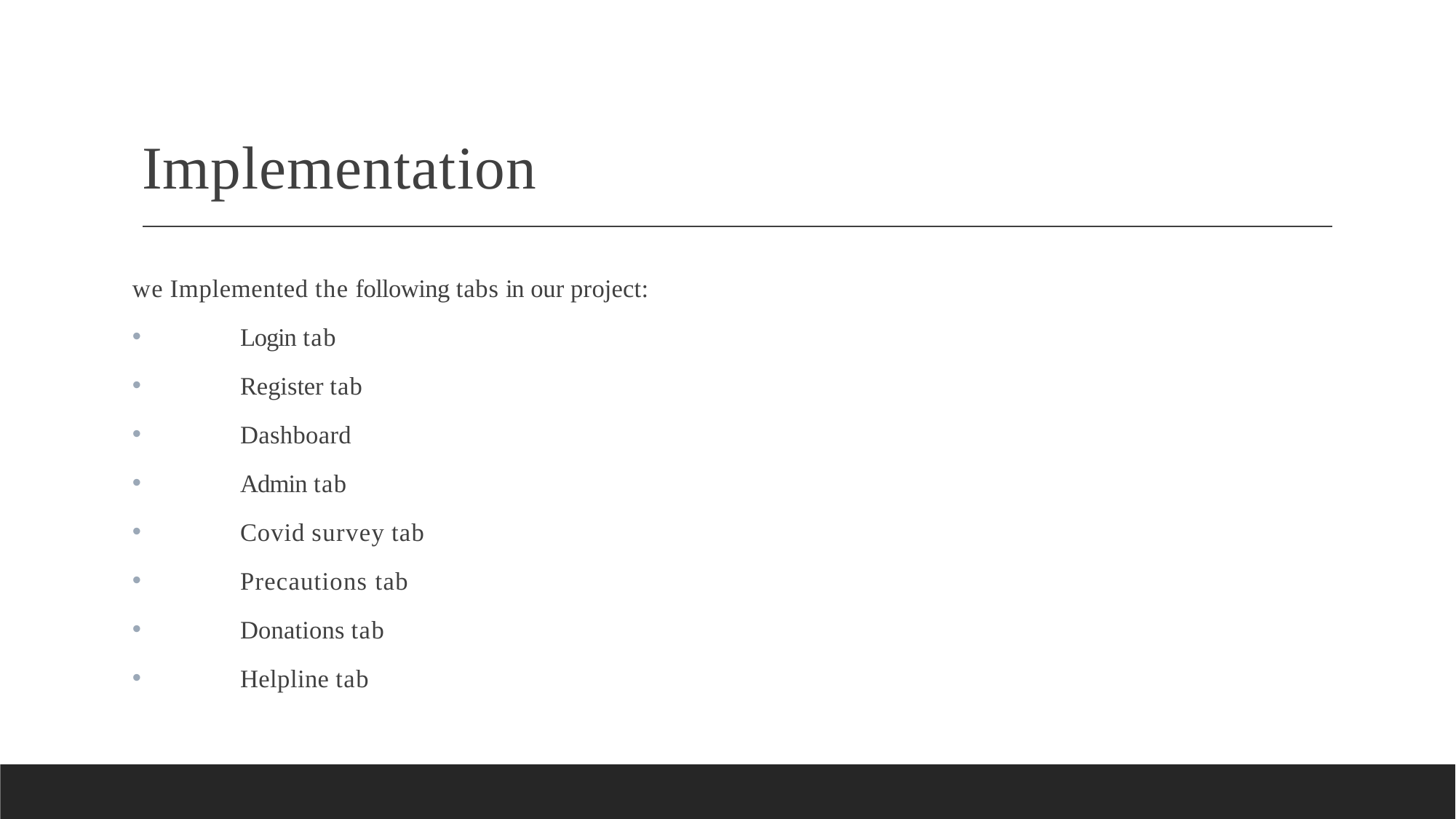

# Implementation
we Implemented the following tabs in our project:
Login tab
Register tab
Dashboard
Admin tab
Covid survey tab
Precautions tab
Donations tab
Helpline tab